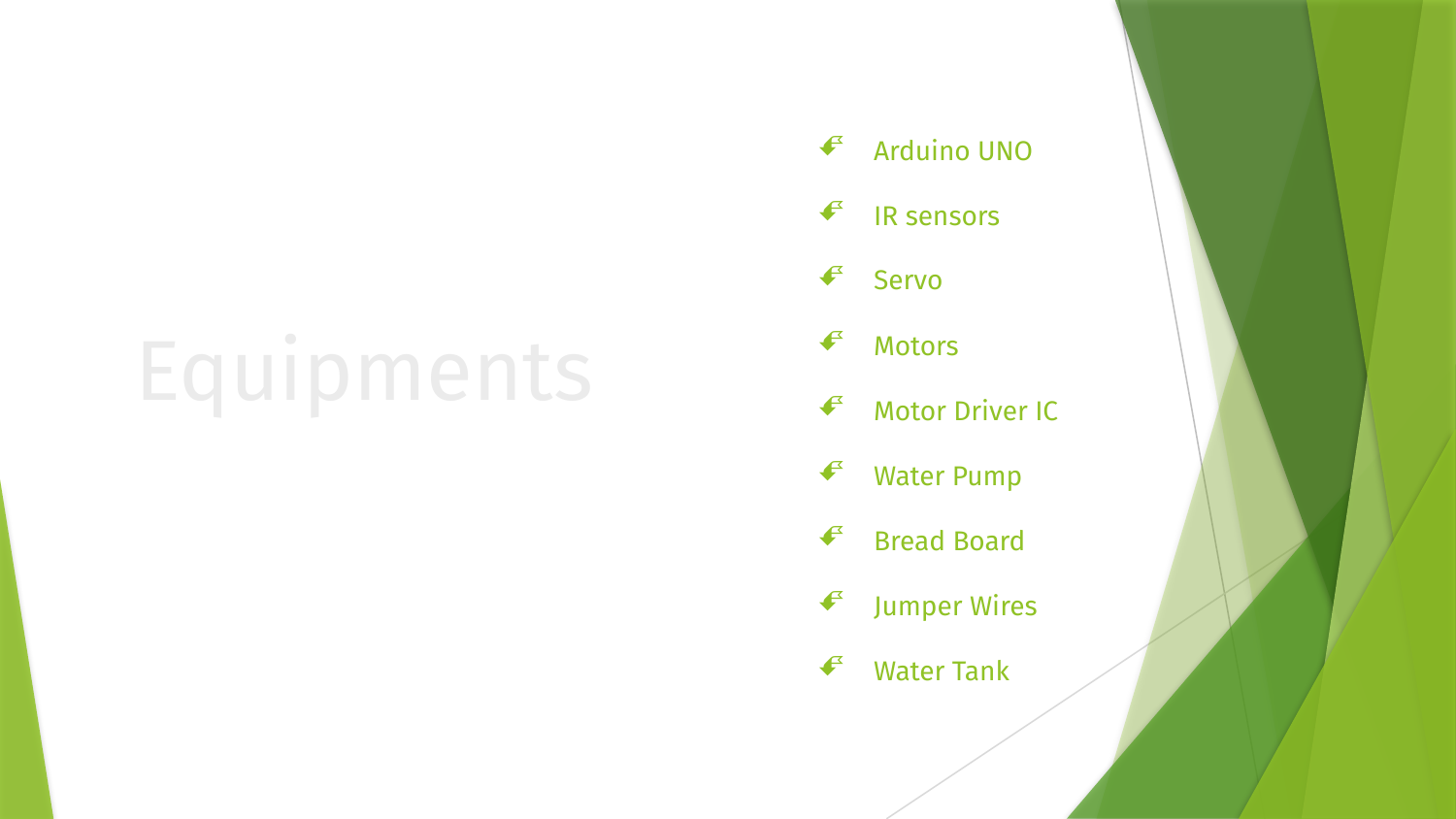

Arduino UNO
IR sensors
Servo
Motors
Motor Driver IC
Water Pump
Bread Board
Jumper Wires
Water Tank
# Equipments